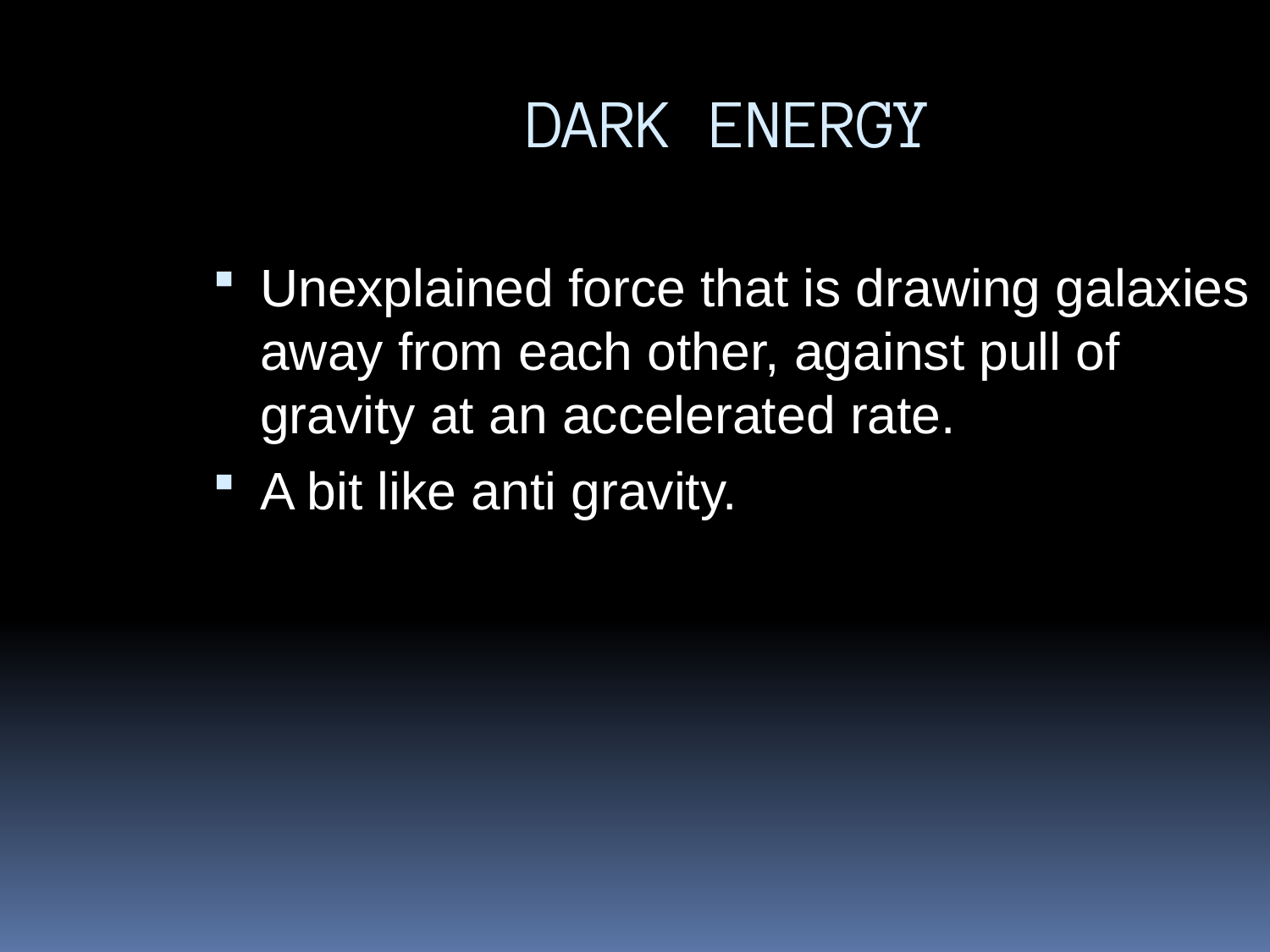

DARK ENERGY
Unexplained force that is drawing galaxies away from each other, against pull of gravity at an accelerated rate.
A bit like anti gravity.